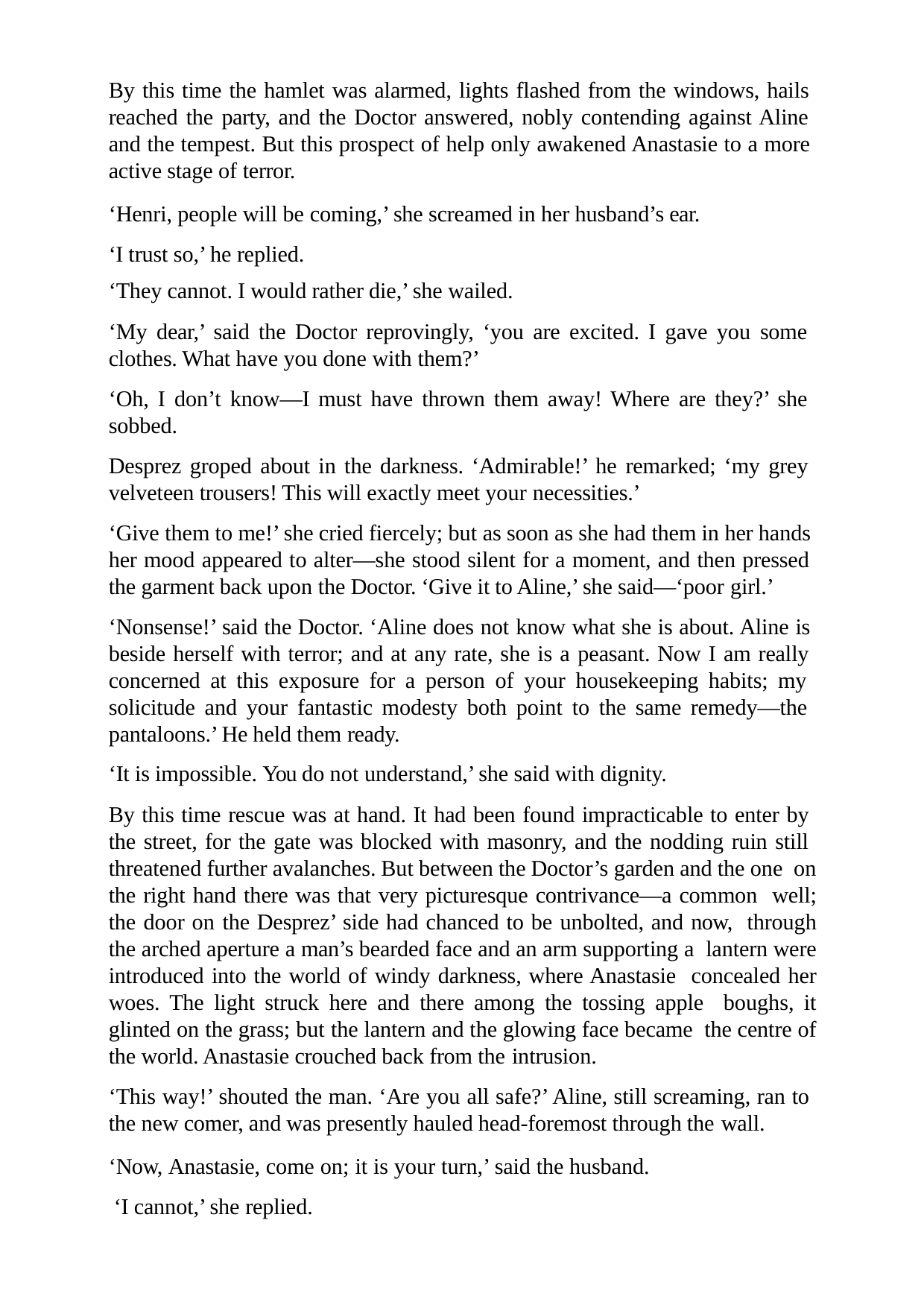

By this time the hamlet was alarmed, lights flashed from the windows, hails  reached the party, and the Doctor answered, nobly contending against Aline  and the tempest. But this prospect of help only awakened Anastasie to a more  active stage of terror.
‘Henri, people will be coming,’ she screamed in her husband’s ear.  ‘I trust so,’ he replied.
‘They cannot. I would rather die,’ she wailed.
‘My dear,’ said the Doctor reprovingly, ‘you are excited. I gave you some  clothes. What have you done with them?’
‘Oh, I don’t know—I must have thrown them away! Where are they?’ she  sobbed.
Desprez groped about in the darkness. ‘Admirable!’ he remarked; ‘my grey  velveteen trousers! This will exactly meet your necessities.’
‘Give them to me!’ she cried fiercely; but as soon as she had them in her hands  her mood appeared to alter—she stood silent for a moment, and then pressed  the garment back upon the Doctor. ‘Give it to Aline,’ she said—‘poor girl.’
‘Nonsense!’ said the Doctor. ‘Aline does not know what she is about. Aline is  beside herself with terror; and at any rate, she is a peasant. Now I am really  concerned at this exposure for a person of your housekeeping habits; my  solicitude and your fantastic modesty both point to the same remedy—the  pantaloons.’ He held them ready.
‘It is impossible. You do not understand,’ she said with dignity.
By this time rescue was at hand. It had been found impracticable to enter by  the street, for the gate was blocked with masonry, and the nodding ruin still  threatened further avalanches. But between the Doctor’s garden and the one  on the right hand there was that very picturesque contrivance—a common  well; the door on the Desprez’ side had chanced to be unbolted, and now,  through the arched aperture a man’s bearded face and an arm supporting a  lantern were introduced into the world of windy darkness, where Anastasie  concealed her woes. The light struck here and there among the tossing apple  boughs, it glinted on the grass; but the lantern and the glowing face became  the centre of the world. Anastasie crouched back from the intrusion.
‘This way!’ shouted the man. ‘Are you all safe?’ Aline, still screaming, ran to  the new comer, and was presently hauled head-foremost through the wall.
‘Now, Anastasie, come on; it is your turn,’ said the husband.  ‘I cannot,’ she replied.